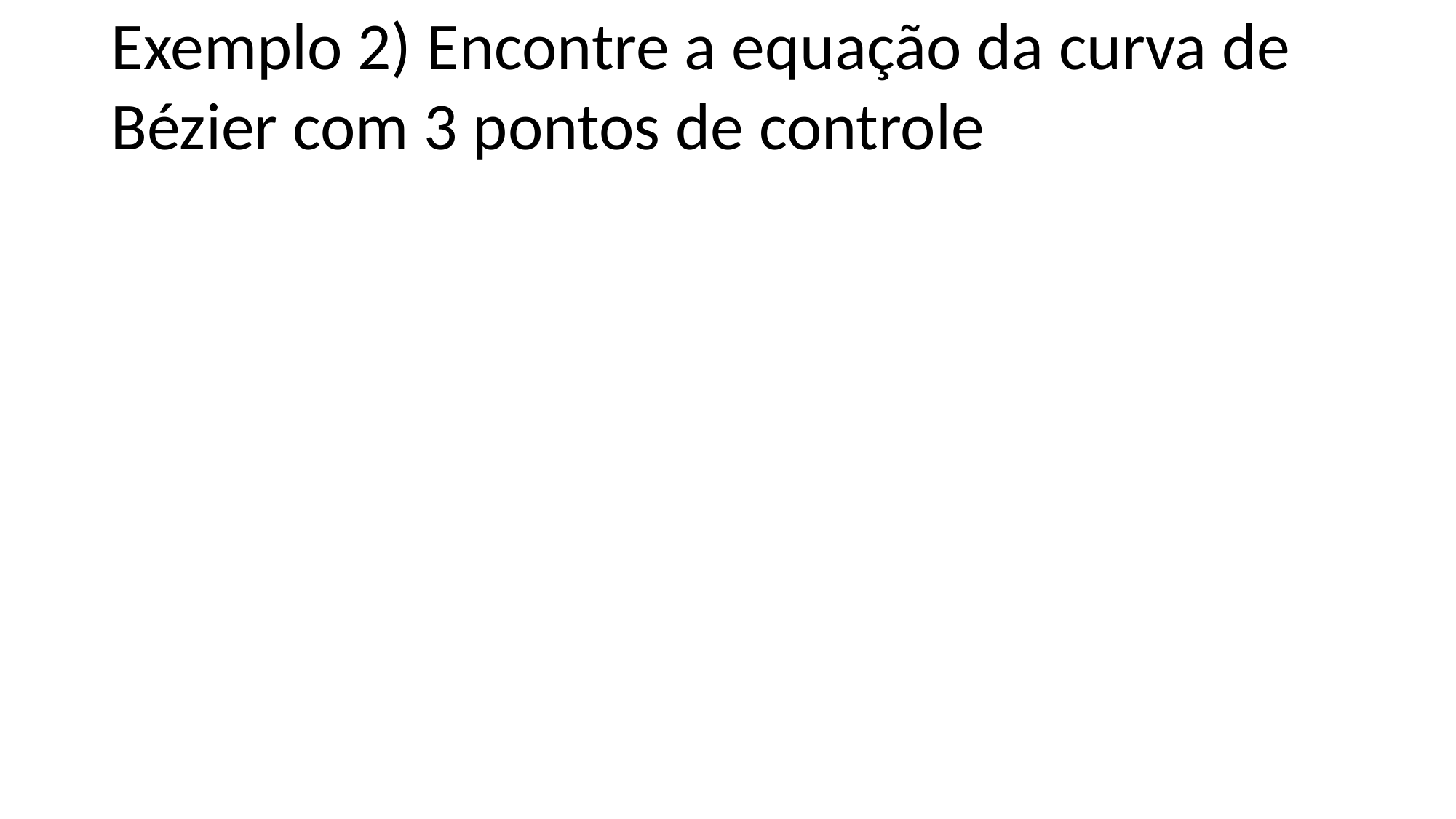

# Exemplo 2) Encontre a equação da curva de Bézier com 3 pontos de controle